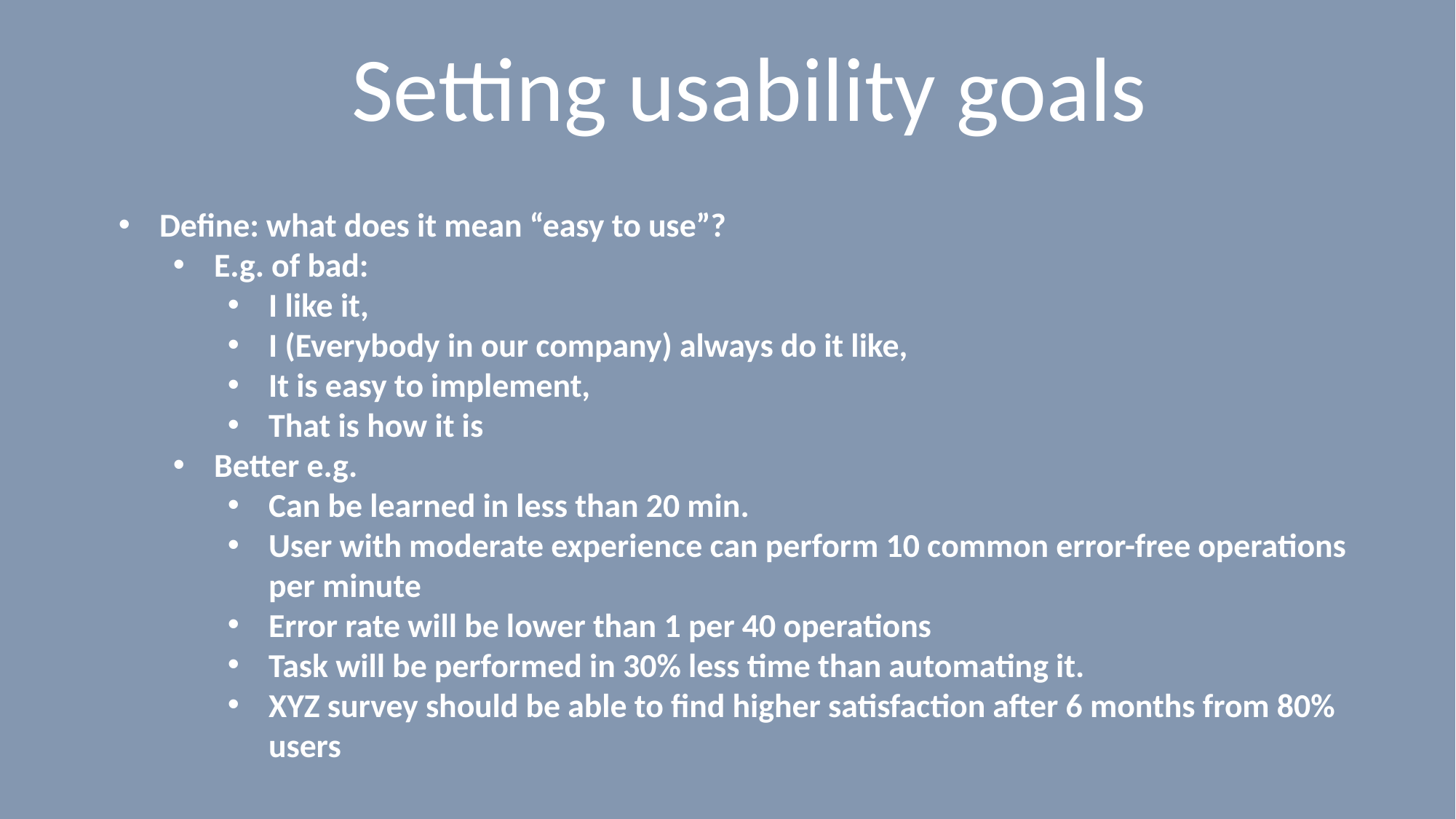

# Setting usability goals
Define: what does it mean “easy to use”?
E.g. of bad:
I like it,
I (Everybody in our company) always do it like,
It is easy to implement,
That is how it is
Better e.g.
Can be learned in less than 20 min.
User with moderate experience can perform 10 common error-free operations per minute
Error rate will be lower than 1 per 40 operations
Task will be performed in 30% less time than automating it.
XYZ survey should be able to find higher satisfaction after 6 months from 80% users